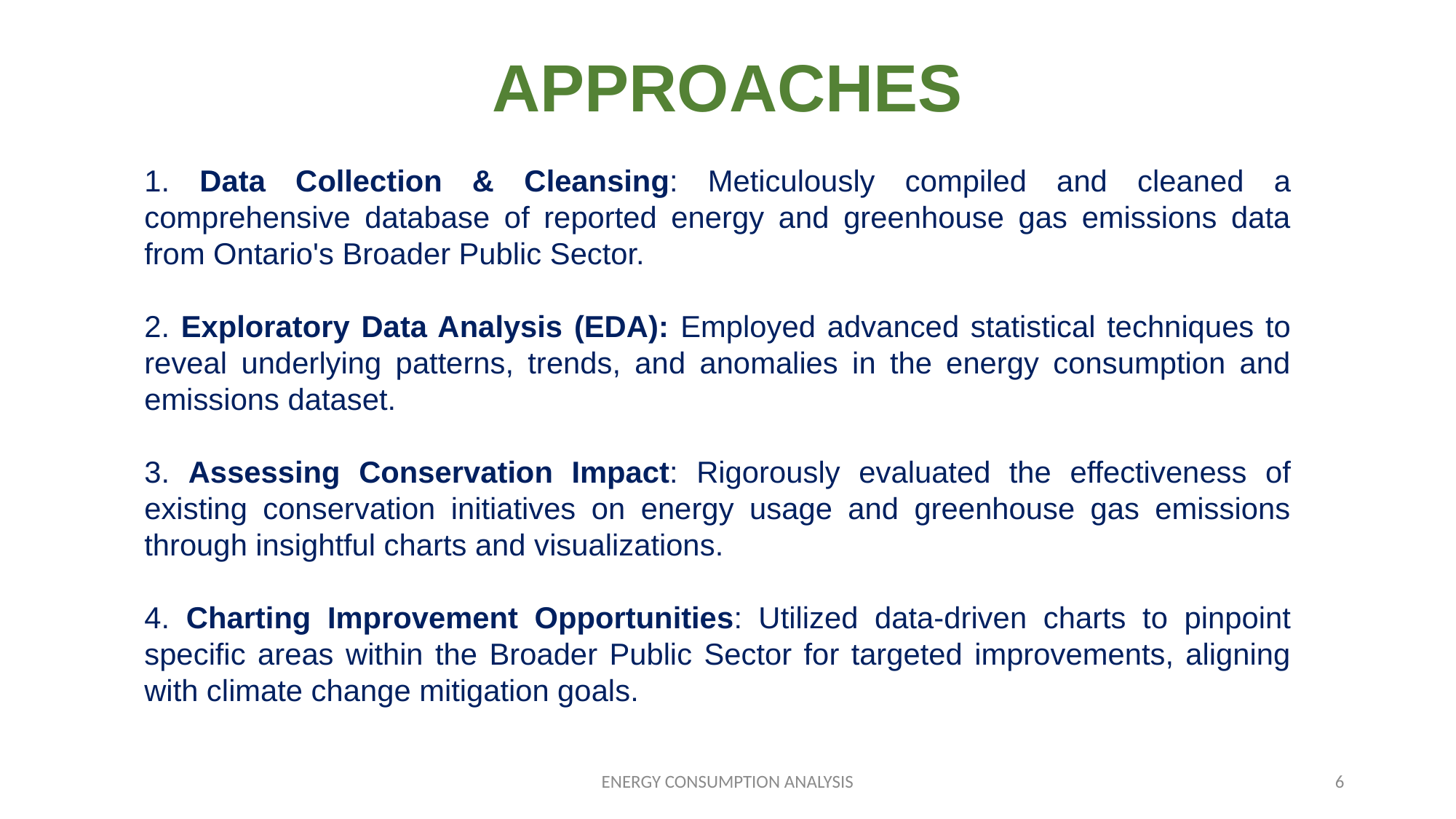

APPROACHES
1. Data Collection & Cleansing: Meticulously compiled and cleaned a comprehensive database of reported energy and greenhouse gas emissions data from Ontario's Broader Public Sector.

2. Exploratory Data Analysis (EDA): Employed advanced statistical techniques to reveal underlying patterns, trends, and anomalies in the energy consumption and emissions dataset.

3. Assessing Conservation Impact: Rigorously evaluated the effectiveness of existing conservation initiatives on energy usage and greenhouse gas emissions through insightful charts and visualizations.

4. Charting Improvement Opportunities: Utilized data-driven charts to pinpoint specific areas within the Broader Public Sector for targeted improvements, aligning with climate change mitigation goals.

ENERGY CONSUMPTION ANALYSIS
6